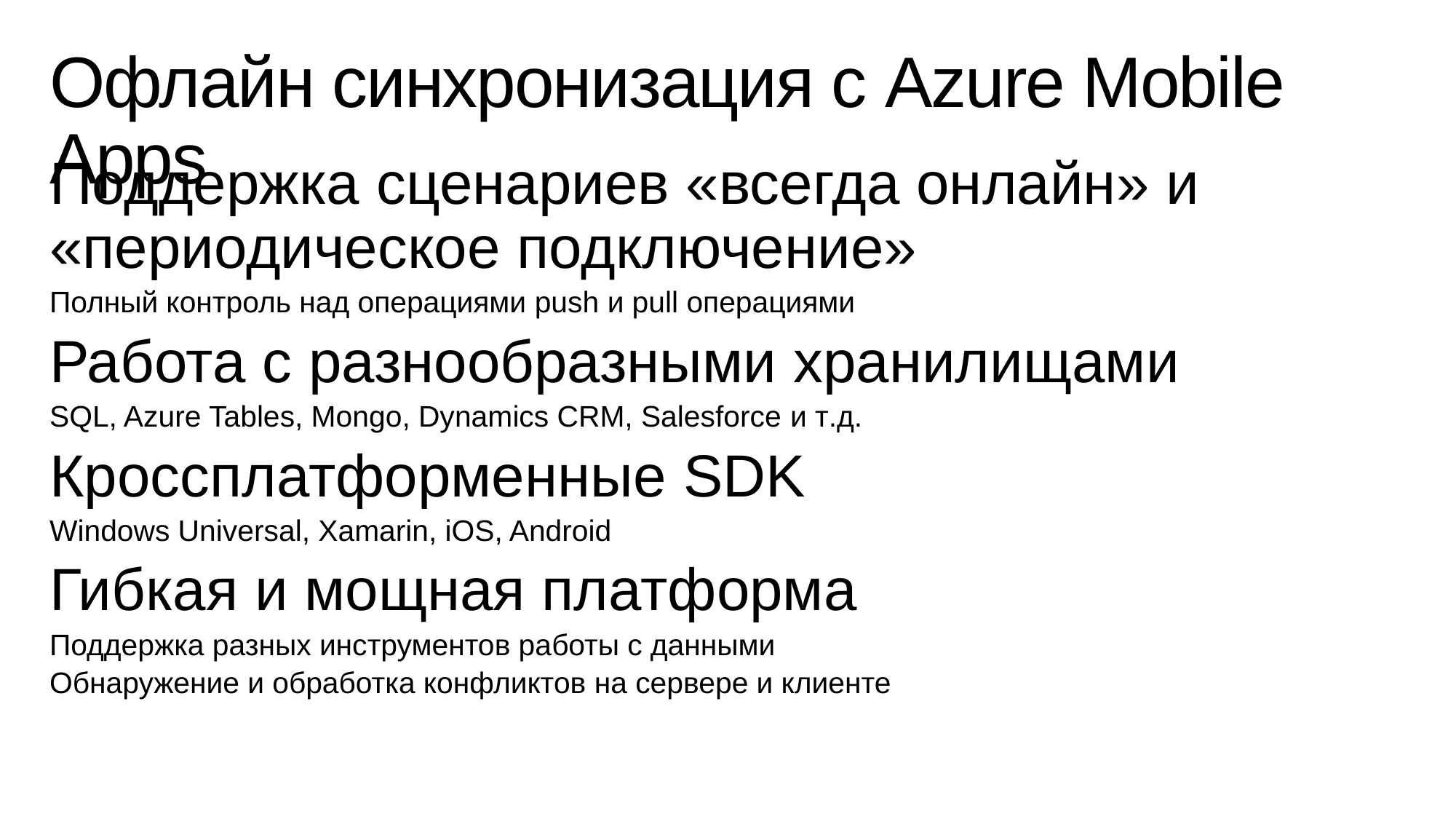

# Офлайн синхронизация с Azure Mobile Apps
Поддержка сценариев «всегда онлайн» и «периодическое подключение»
Полный контроль над операциями push и pull операциями
Работа с разнообразными хранилищами
SQL, Azure Tables, Mongo, Dynamics CRM, Salesforce и т.д.
Кроссплатформенные SDK
Windows Universal, Xamarin, iOS, Android
Гибкая и мощная платформа
Поддержка разных инструментов работы с данными
Обнаружение и обработка конфликтов на сервере и клиенте